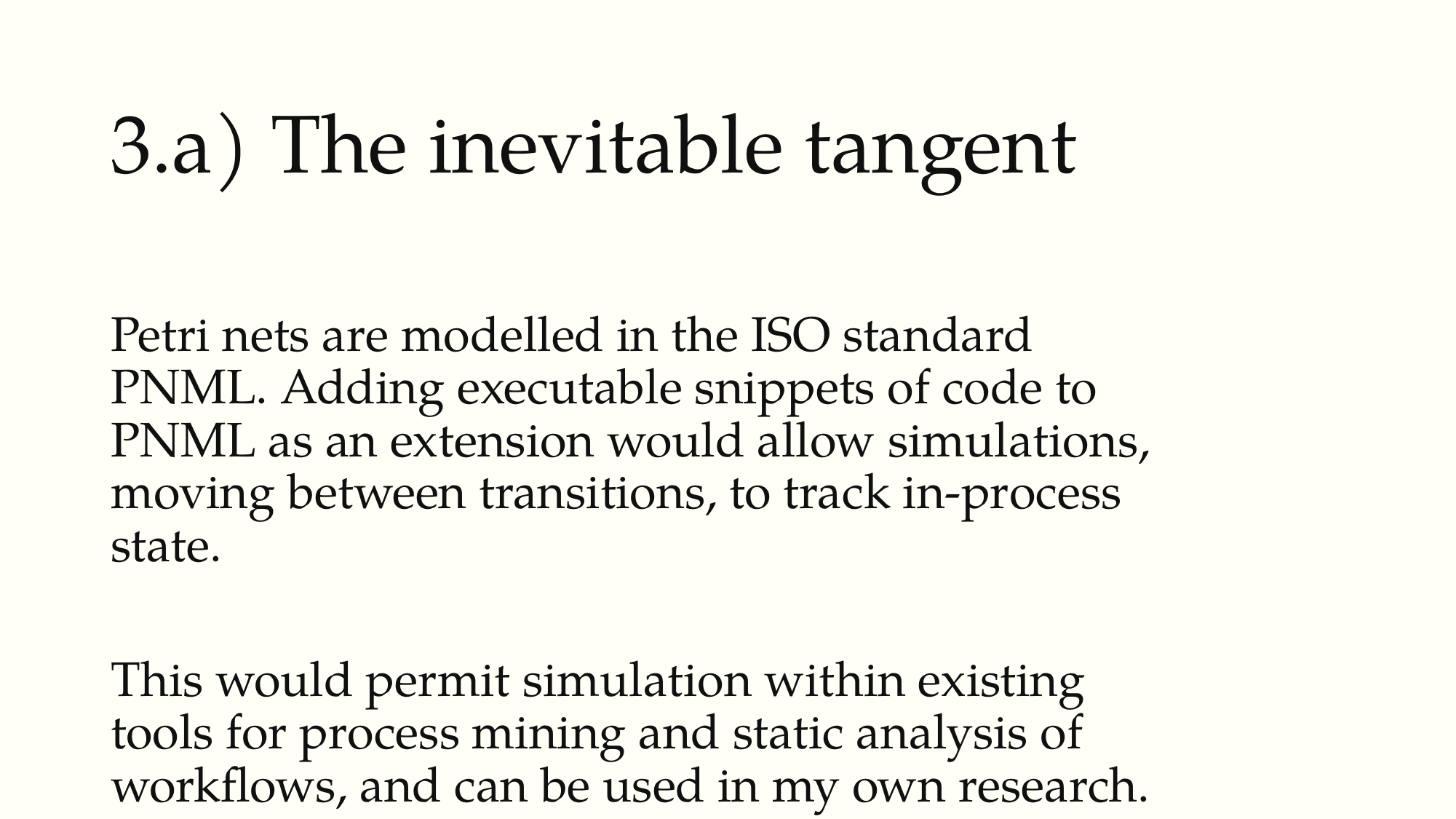

# 3.a) The inevitable tangent

Petri nets are modelled in the ISO standard PNML. Adding executable snippets of code to PNML as an extension would allow simulations, moving between transitions, to track in-process state.

This would permit simulation within existing tools for process mining and static analysis of workflows, and can be used in my own research.